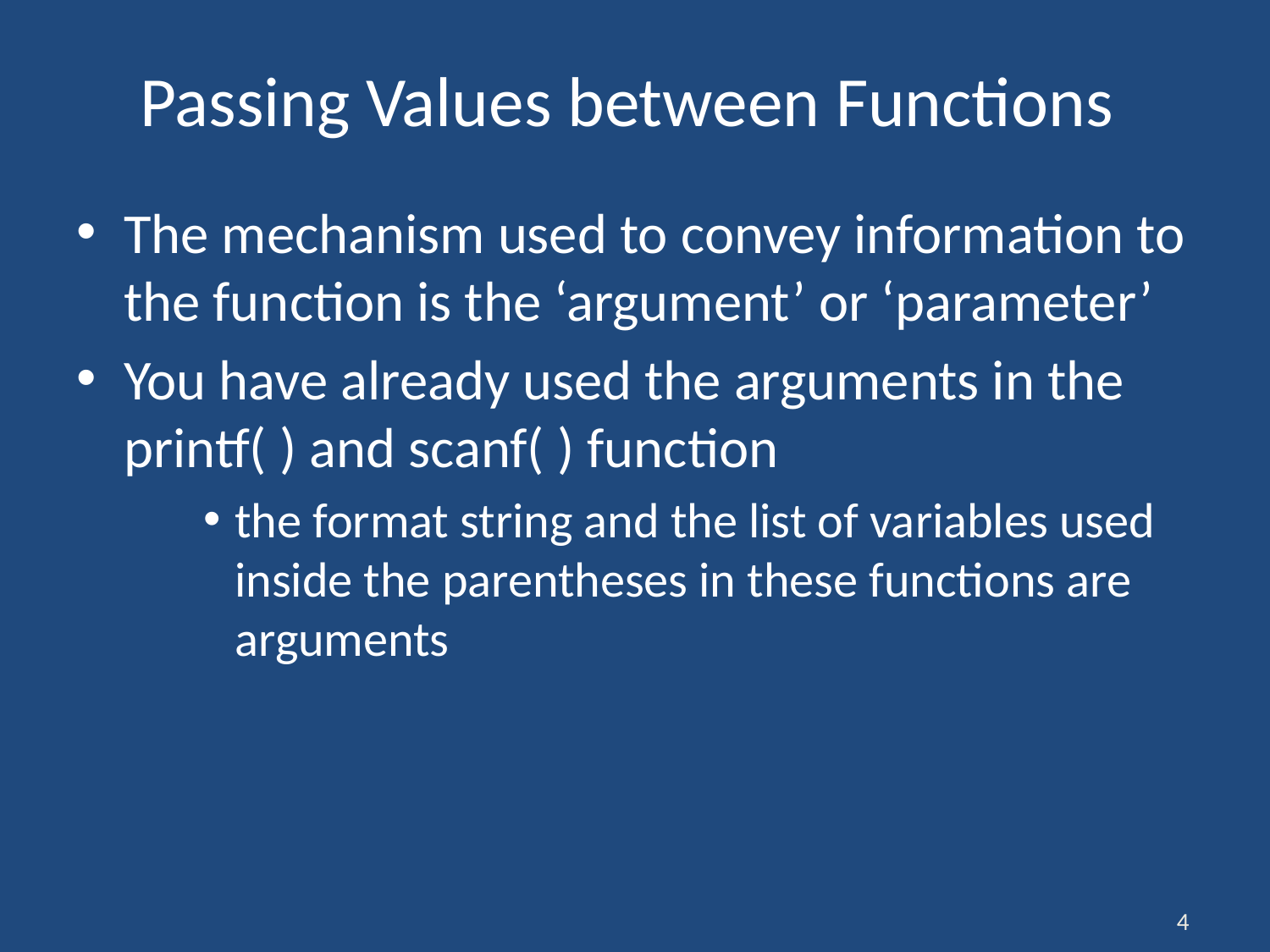

# Passing Values between Functions
The mechanism used to convey information to the function is the ‘argument’ or ‘parameter’
You have already used the arguments in the printf( ) and scanf( ) function
the format string and the list of variables used inside the parentheses in these functions are arguments